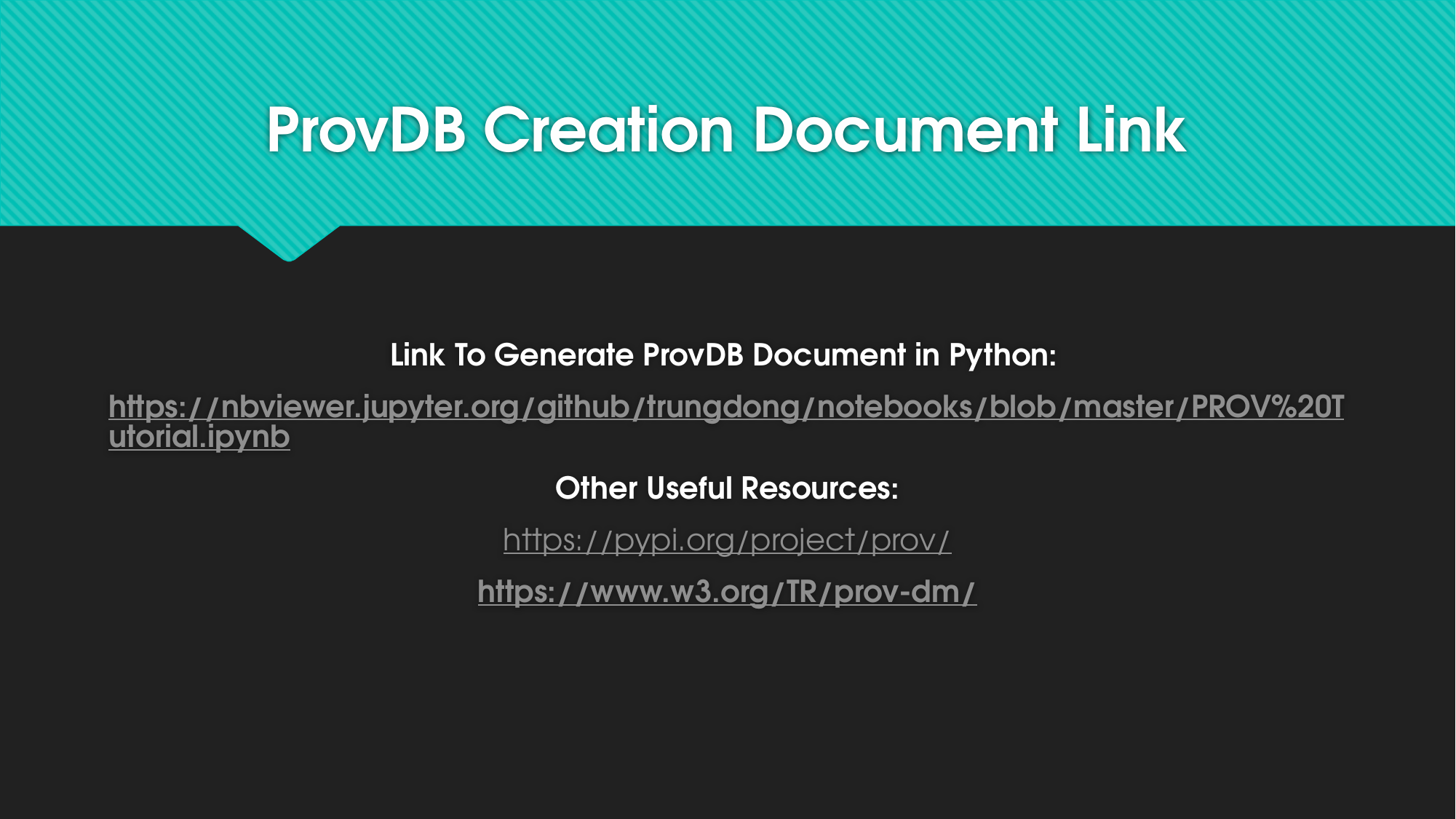

# ProvDB Creation Document Link
Link To Generate ProvDB Document in Python:
https://nbviewer.jupyter.org/github/trungdong/notebooks/blob/master/PROV%20Tutorial.ipynb
Other Useful Resources:
https://pypi.org/project/prov/
https://www.w3.org/TR/prov-dm/